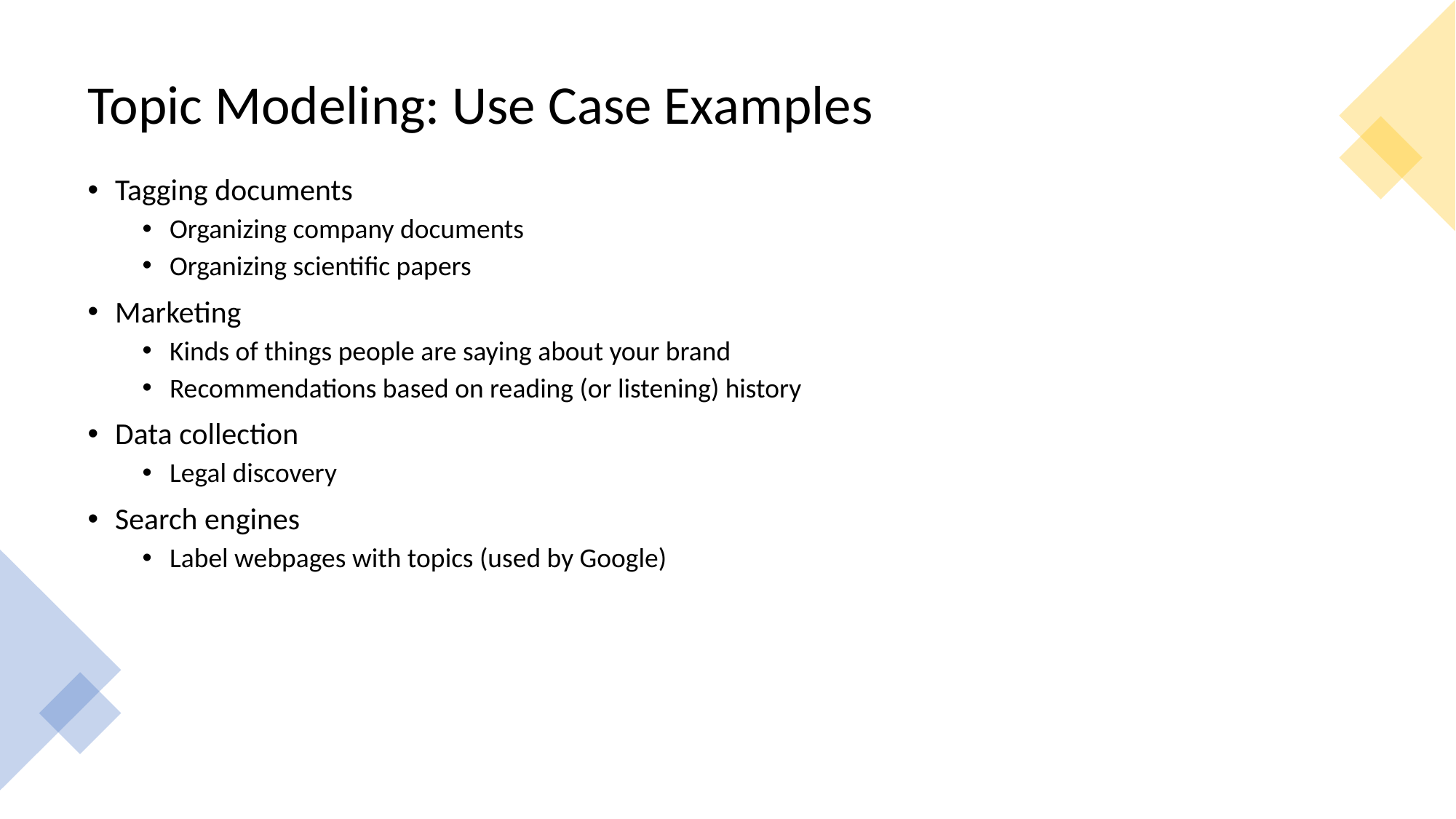

# Topic Modeling: Use Case Examples
Tagging documents
Organizing company documents
Organizing scientific papers
Marketing
Kinds of things people are saying about your brand
Recommendations based on reading (or listening) history
Data collection
Legal discovery
Search engines
Label webpages with topics (used by Google)